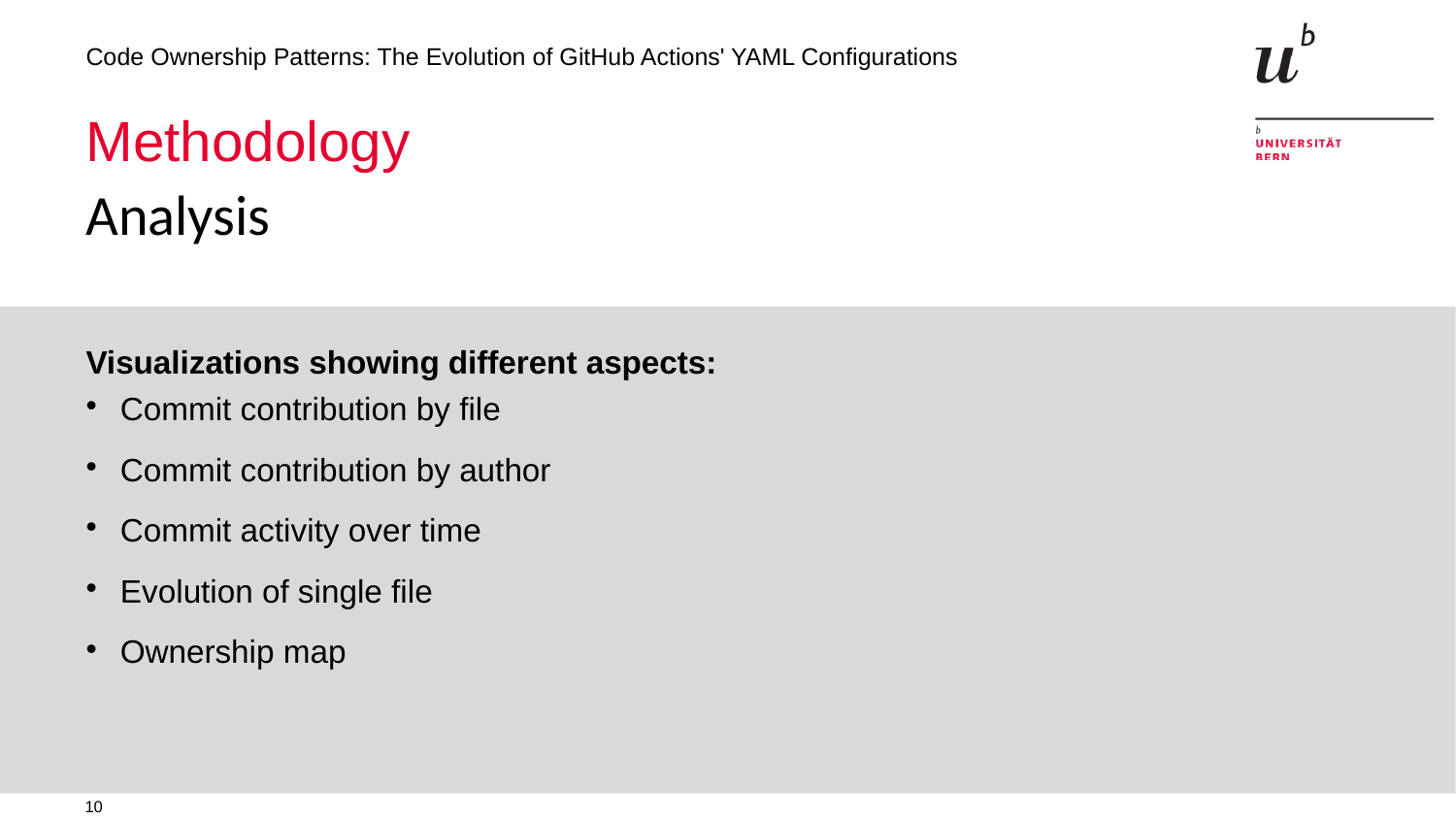

Code Ownership Patterns: The Evolution of GitHub Actions' YAML Configurations
Methodology
# Analysis
Visualizations showing different aspects:
Commit contribution by file
Commit contribution by author
Commit activity over time
Evolution of single file
Ownership map